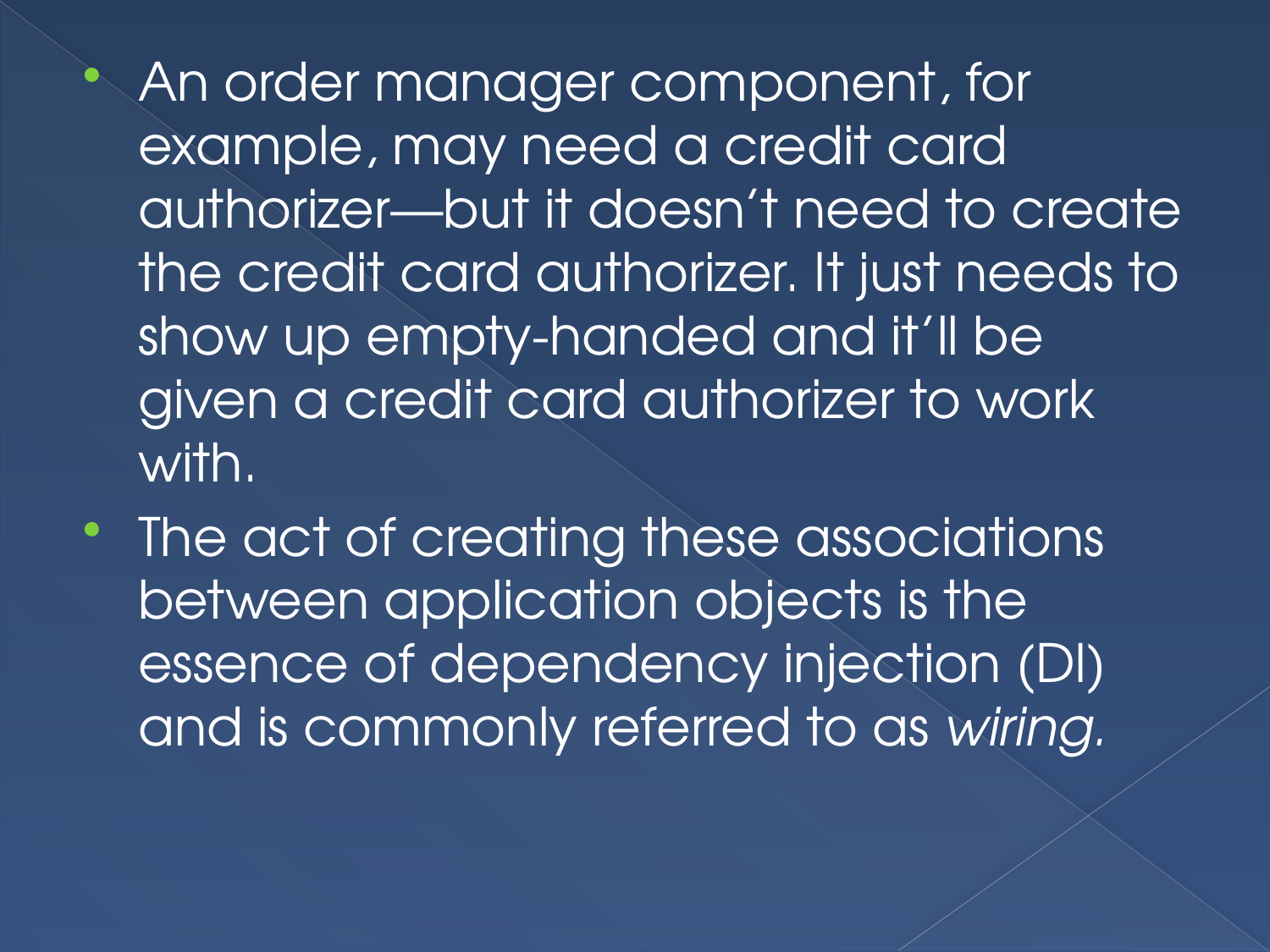

An order manager component, for example, may need a credit card authorizer—but it doesn’t need to create the credit card authorizer. It just needs to show up empty-handed and it’ll be given a credit card authorizer to work with.
The act of creating these associations between application objects is the essence of dependency injection (DI) and is commonly referred to as wiring.